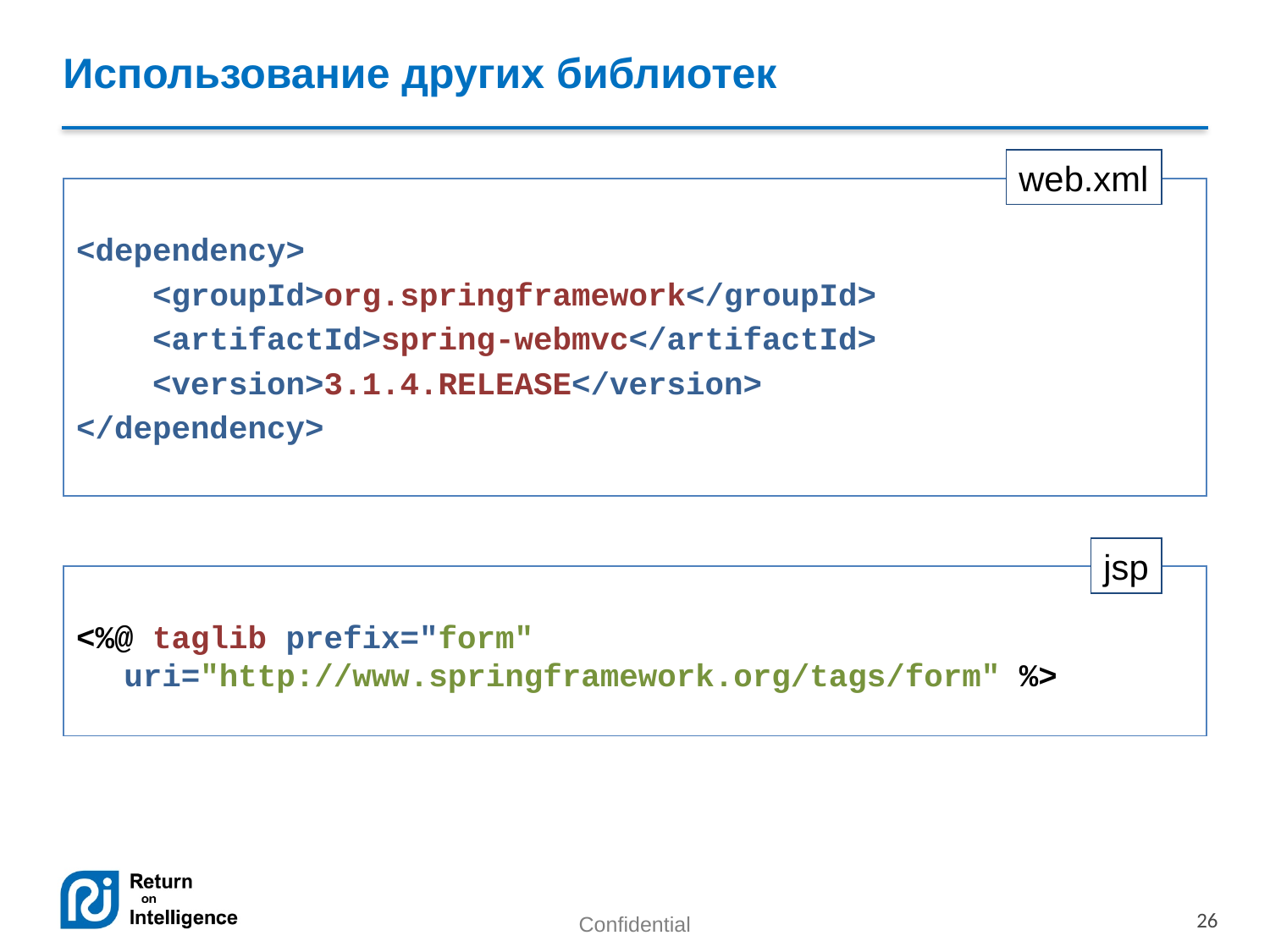

# Использование других библиотек
web.xml

<dependency>
    <groupId>org.springframework</groupId>
    <artifactId>spring-webmvc</artifactId>
    <version>3.1.4.RELEASE</version>
</dependency>

jsp

<%@ taglib prefix="form" uri="http://www.springframework.org/tags/form" %>